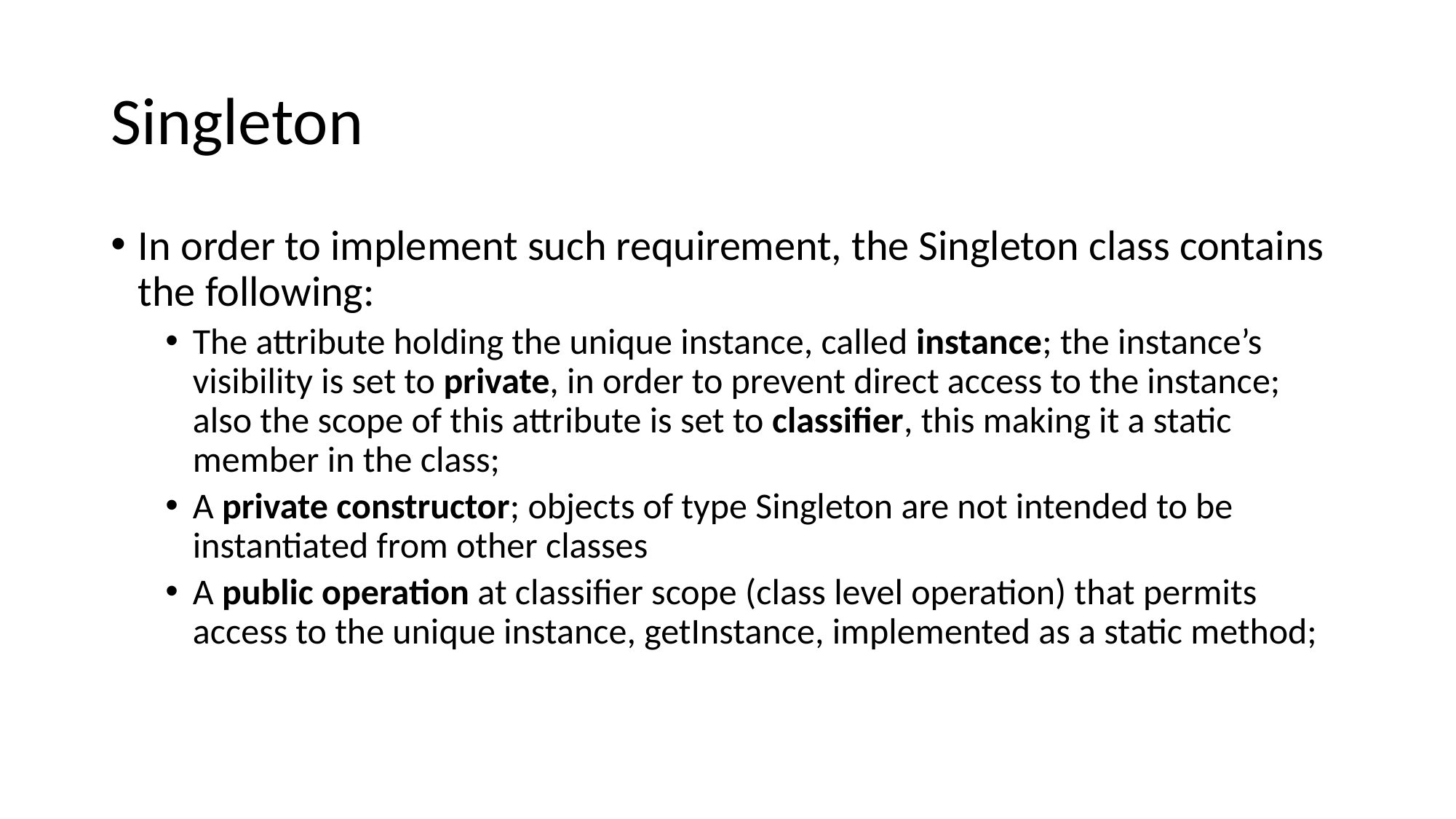

# Singleton
In order to implement such requirement, the Singleton class contains the following:
The attribute holding the unique instance, called instance; the instance’s visibility is set to private, in order to prevent direct access to the instance; also the scope of this attribute is set to classifier, this making it a static member in the class;
A private constructor; objects of type Singleton are not intended to be instantiated from other classes
A public operation at classifier scope (class level operation) that permits access to the unique instance, getInstance, implemented as a static method;